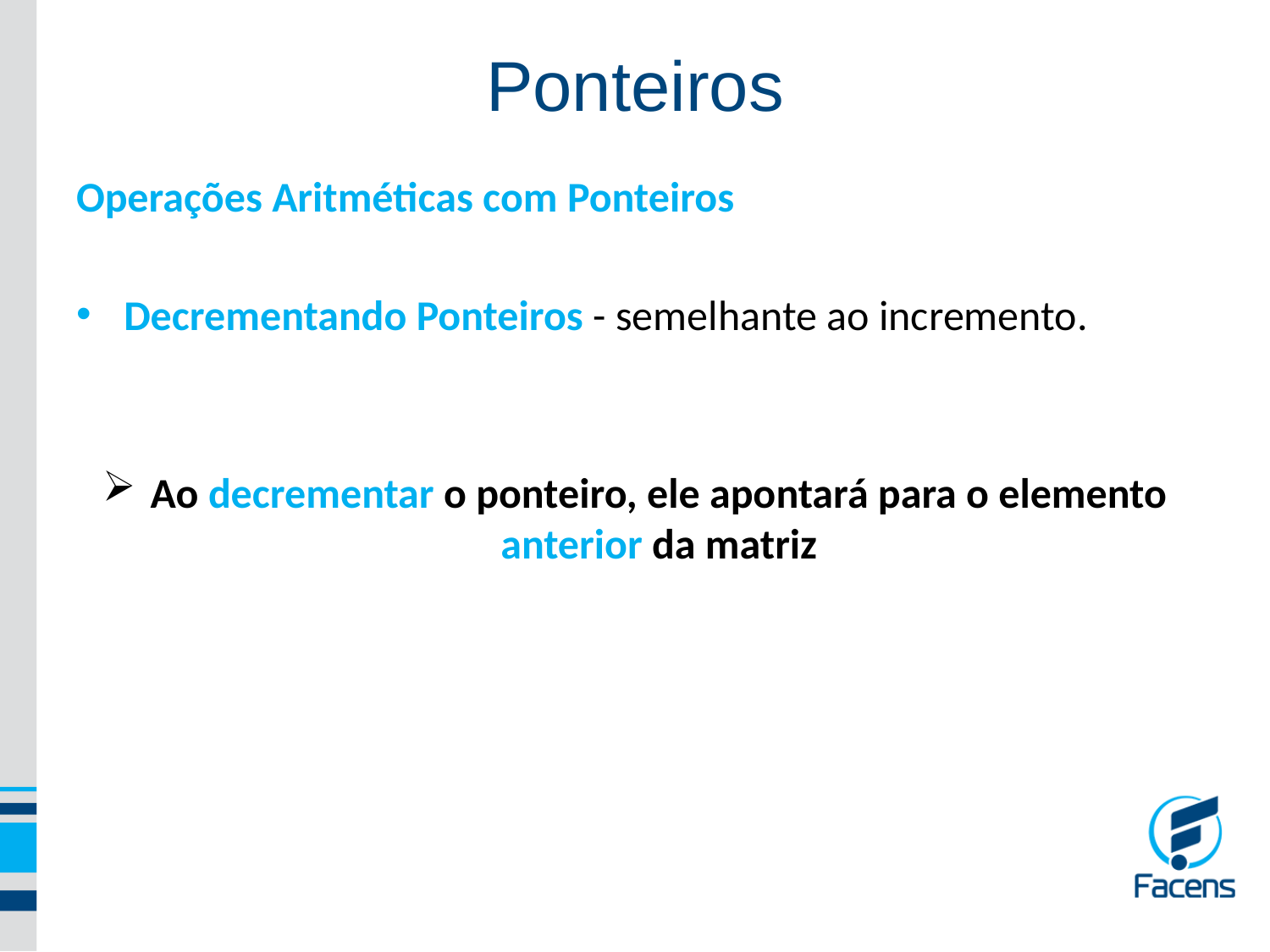

Ponteiros
Operações Aritméticas com Ponteiros

Decrementando Ponteiros - semelhante ao incremento.

Ao decrementar o ponteiro, ele apontará para o elemento anterior da matriz